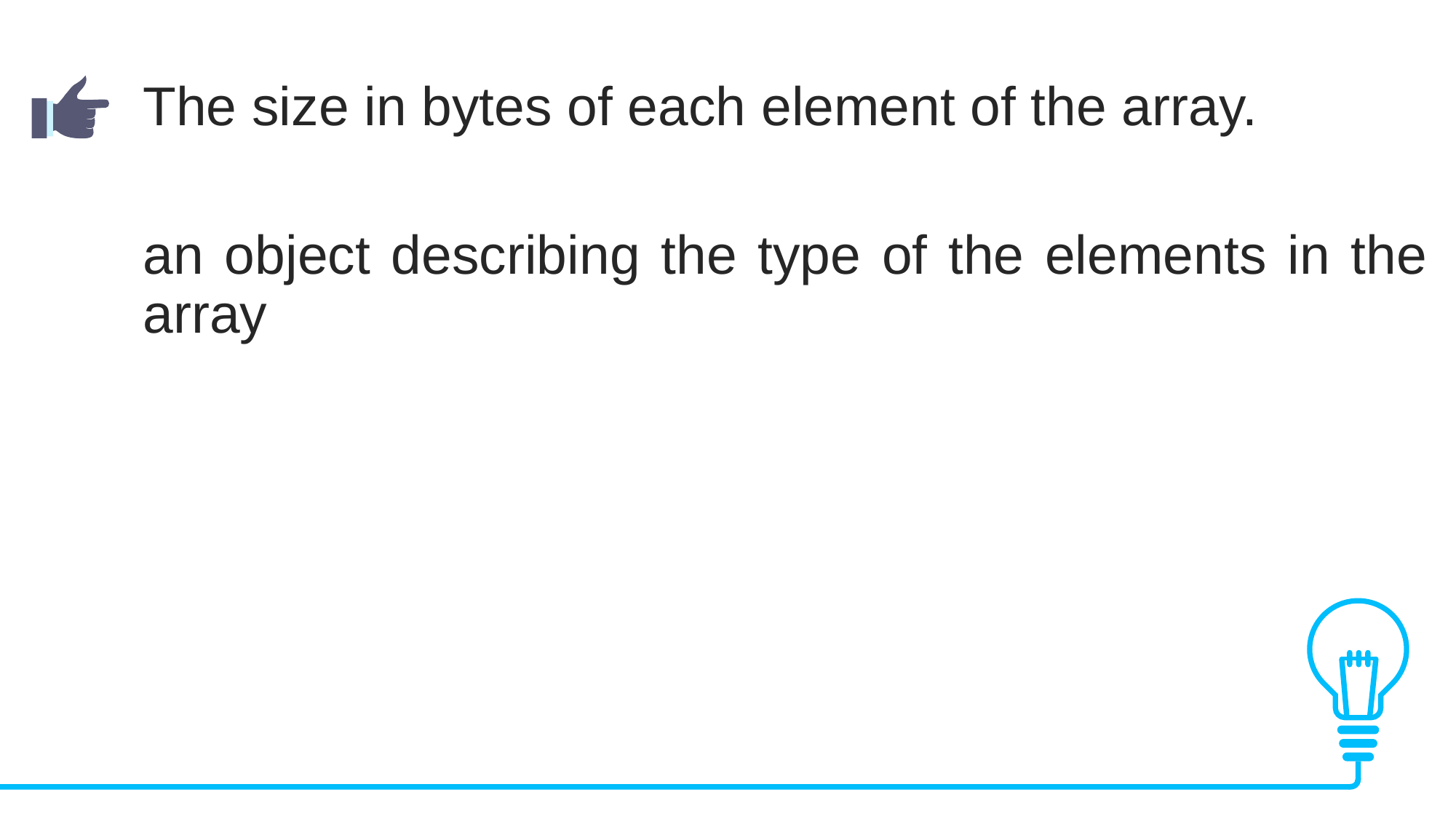

The size in bytes of each element of the array.

an object describing the type of the elements in the array